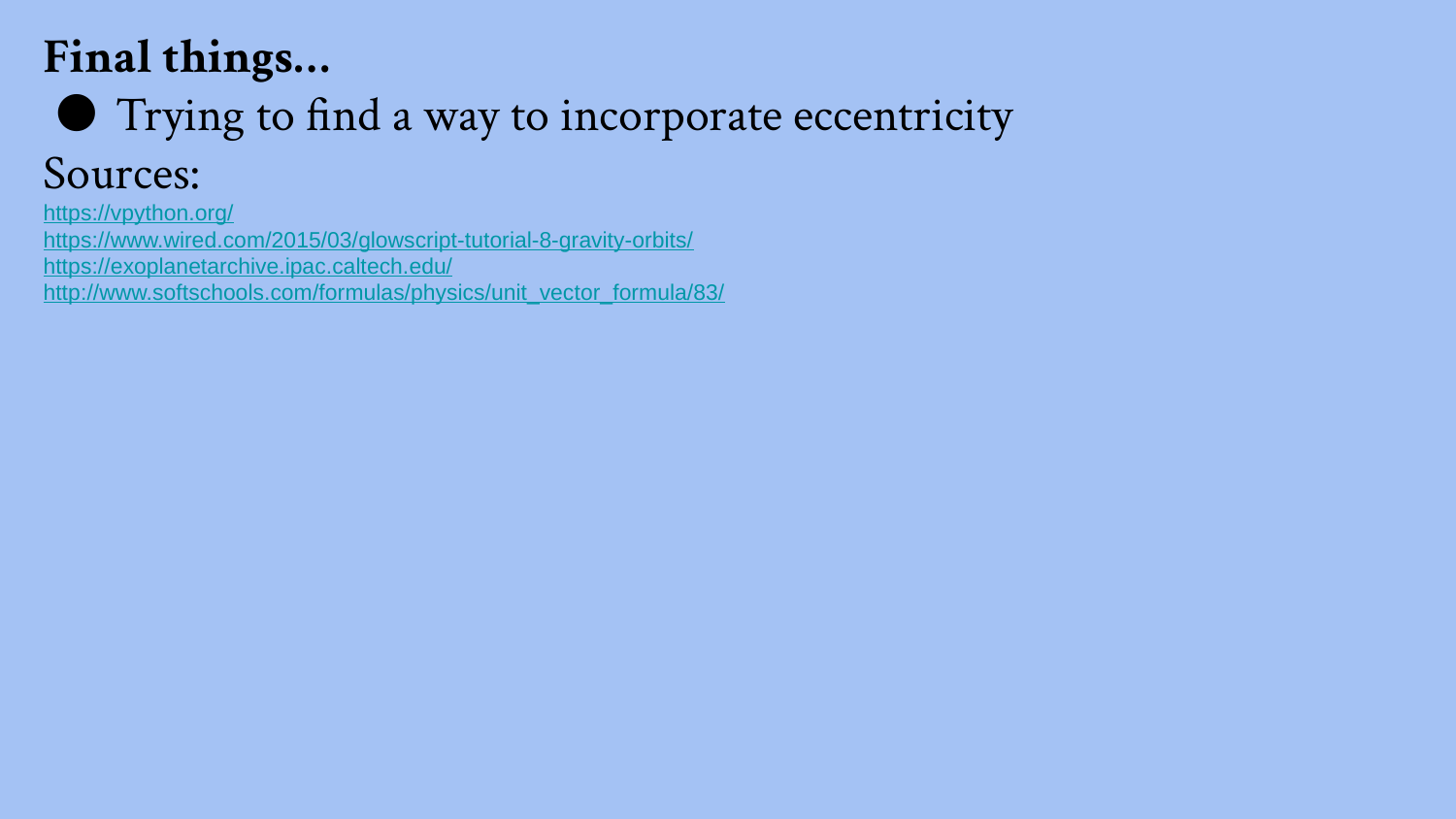

Final things…
Trying to find a way to incorporate eccentricity
Sources:
https://vpython.org/
https://www.wired.com/2015/03/glowscript-tutorial-8-gravity-orbits/
https://exoplanetarchive.ipac.caltech.edu/
http://www.softschools.com/formulas/physics/unit_vector_formula/83/